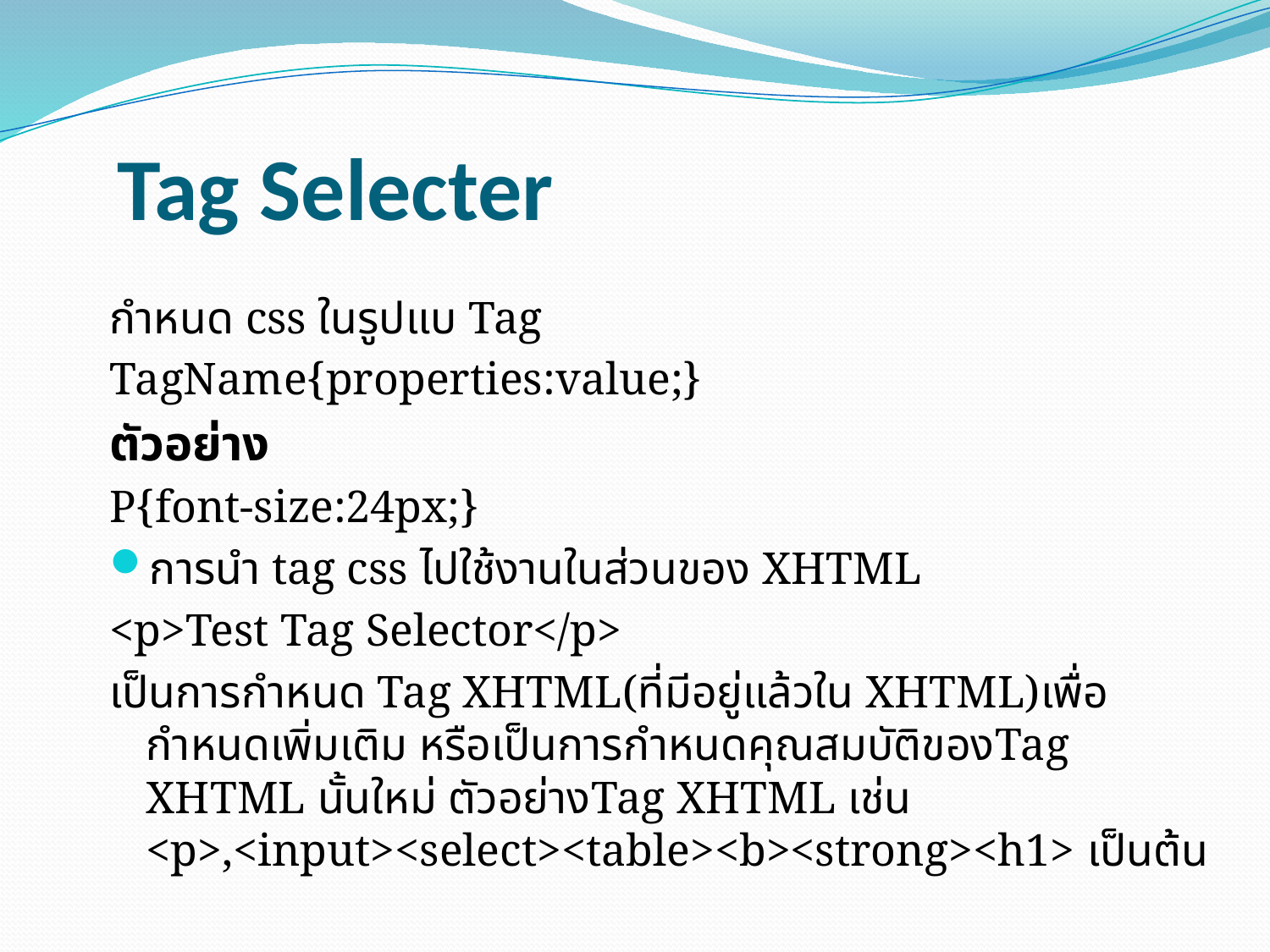

# Tag Selecter
กำหนด css ในรูปแบ Tag
TagName{properties:value;}
ตัวอย่าง
P{font-size:24px;}
การนำ tag css ไปใช้งานในส่วนของ XHTML
<p>Test Tag Selector</p>
เป็นการกำหนด Tag XHTML(ที่มีอยู่แล้วใน XHTML)เพื่อกำหนดเพิ่มเติม หรือเป็นการกำหนดคุณสมบัติของTag XHTML นั้นใหม่ ตัวอย่างTag XHTML เช่น <p>,<input><select><table><b><strong><h1> เป็นต้น